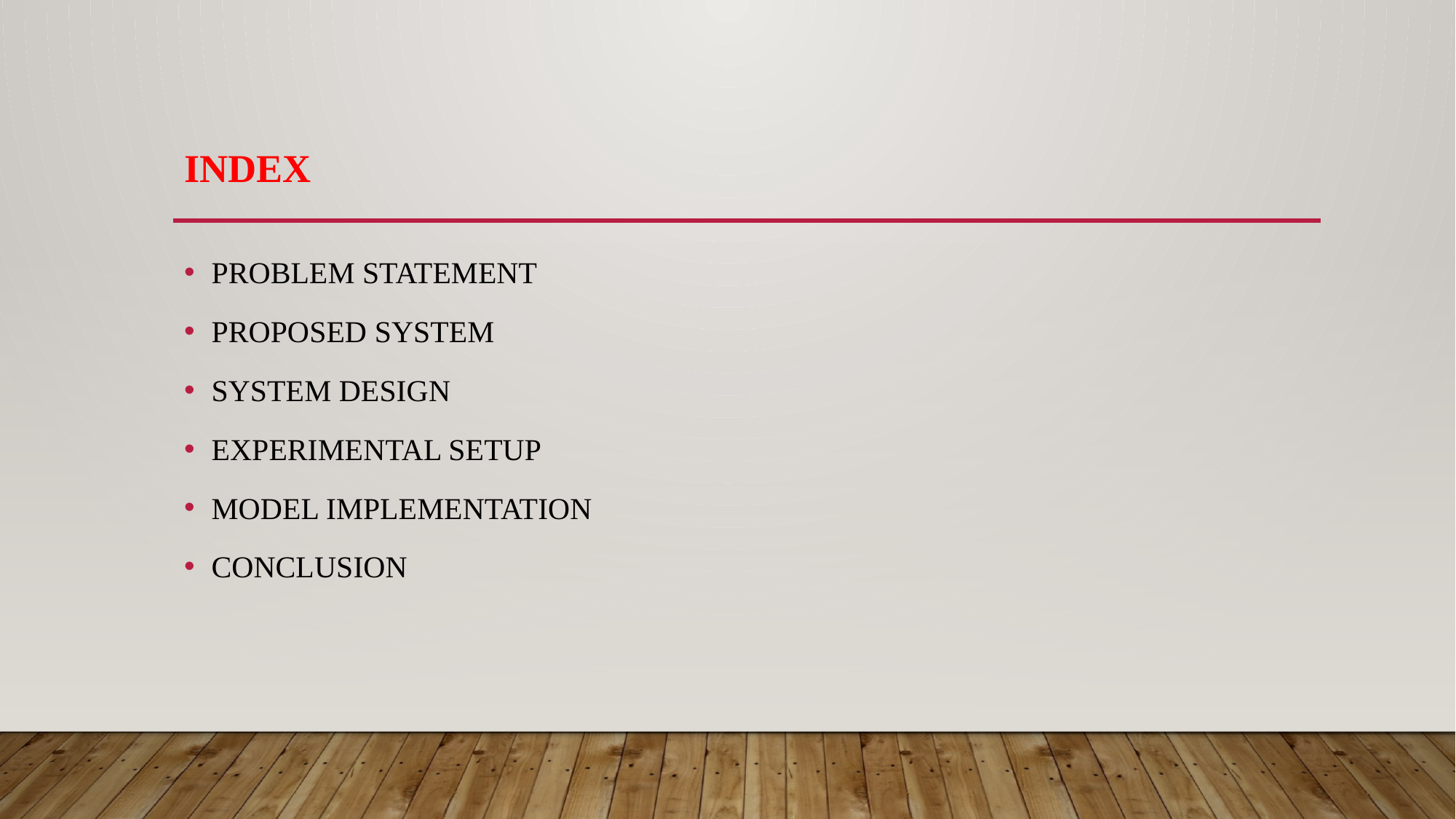

# INDEX
PROBLEM STATEMENT
PROPOSED SYSTEM
SYSTEM DESIGN
EXPERIMENTAL SETUP
MODEL IMPLEMENTATION
CONCLUSION